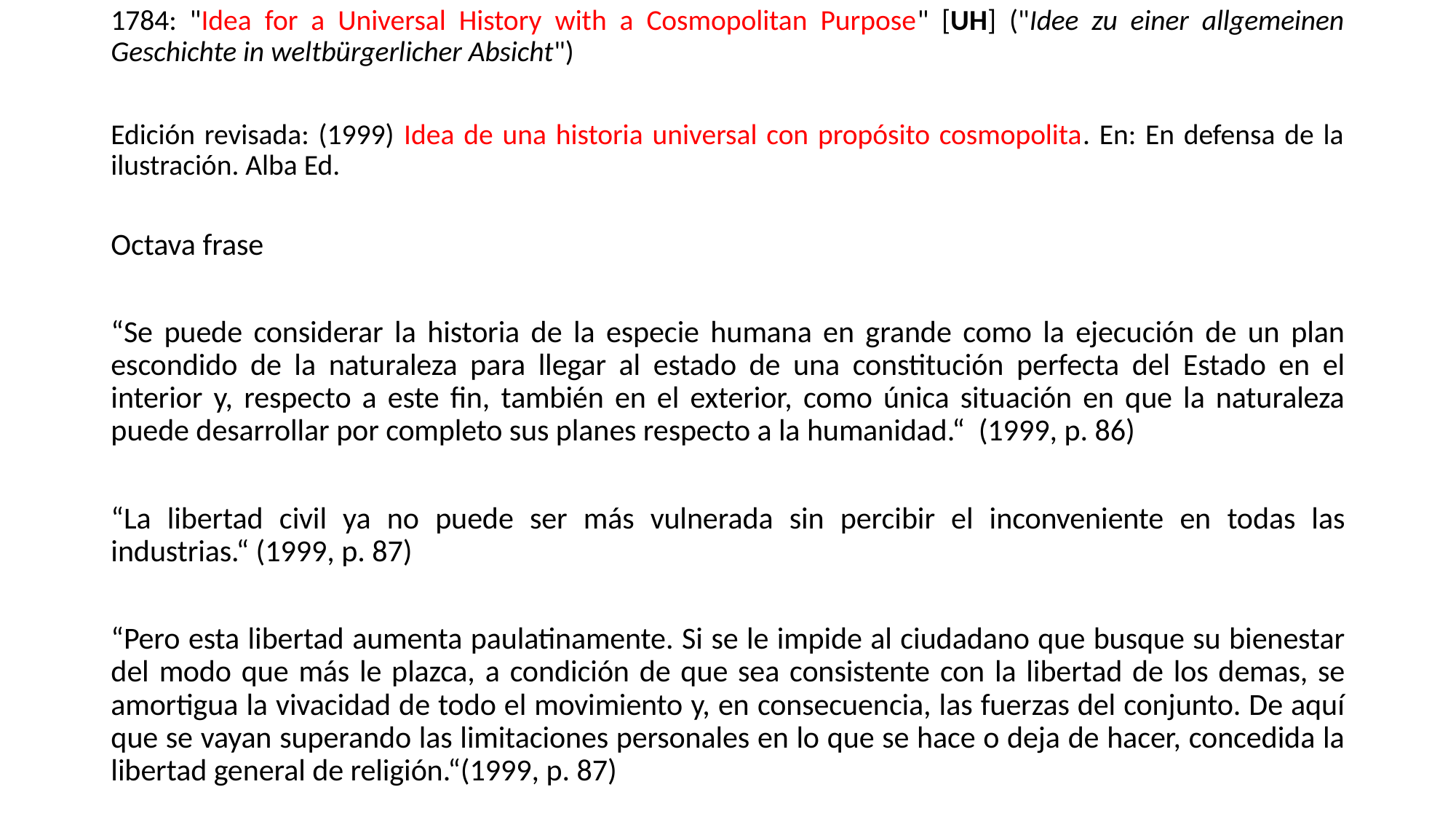

1784: "Idea for a Universal History with a Cosmopolitan Purpose" [UH] ("Idee zu einer allgemeinen Geschichte in weltbürgerlicher Absicht")

Edición revisada: (1999) Idea de una historia universal con propósito cosmopolita. En: En defensa de la ilustración. Alba Ed.

Octava frase

“Se puede considerar la historia de la especie humana en grande como la ejecución de un plan escondido de la naturaleza para llegar al estado de una constitución perfecta del Estado en el interior y, respecto a este fin, también en el exterior, como única situación en que la naturaleza puede desarrollar por completo sus planes respecto a la humanidad.“  (1999, p. 86)

“La libertad civil ya no puede ser más vulnerada sin percibir el inconveniente en todas las industrias.“ (1999, p. 87)

“Pero esta libertad aumenta paulatinamente. Si se le impide al ciudadano que busque su bienestar del modo que más le plazca, a condición de que sea consistente con la libertad de los demas, se amortigua la vivacidad de todo el movimiento y, en consecuencia, las fuerzas del conjunto. De aquí que se vayan superando las limitaciones personales en lo que se hace o deja de hacer, concedida la libertad general de religión.“(1999, p. 87)